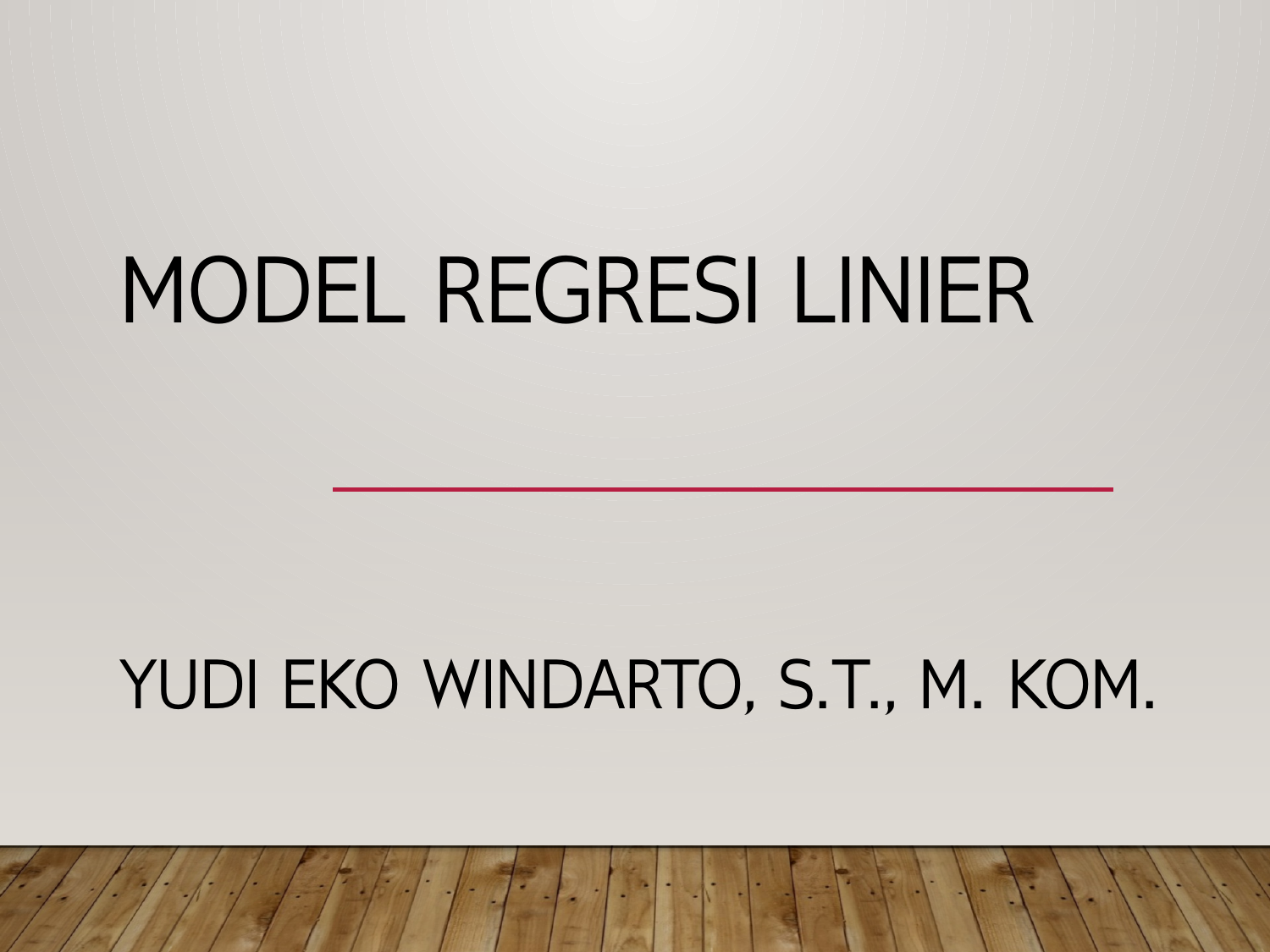

# Model Regresi Linier
YUDI EKO WINDARTO, S.T., M. KOM.